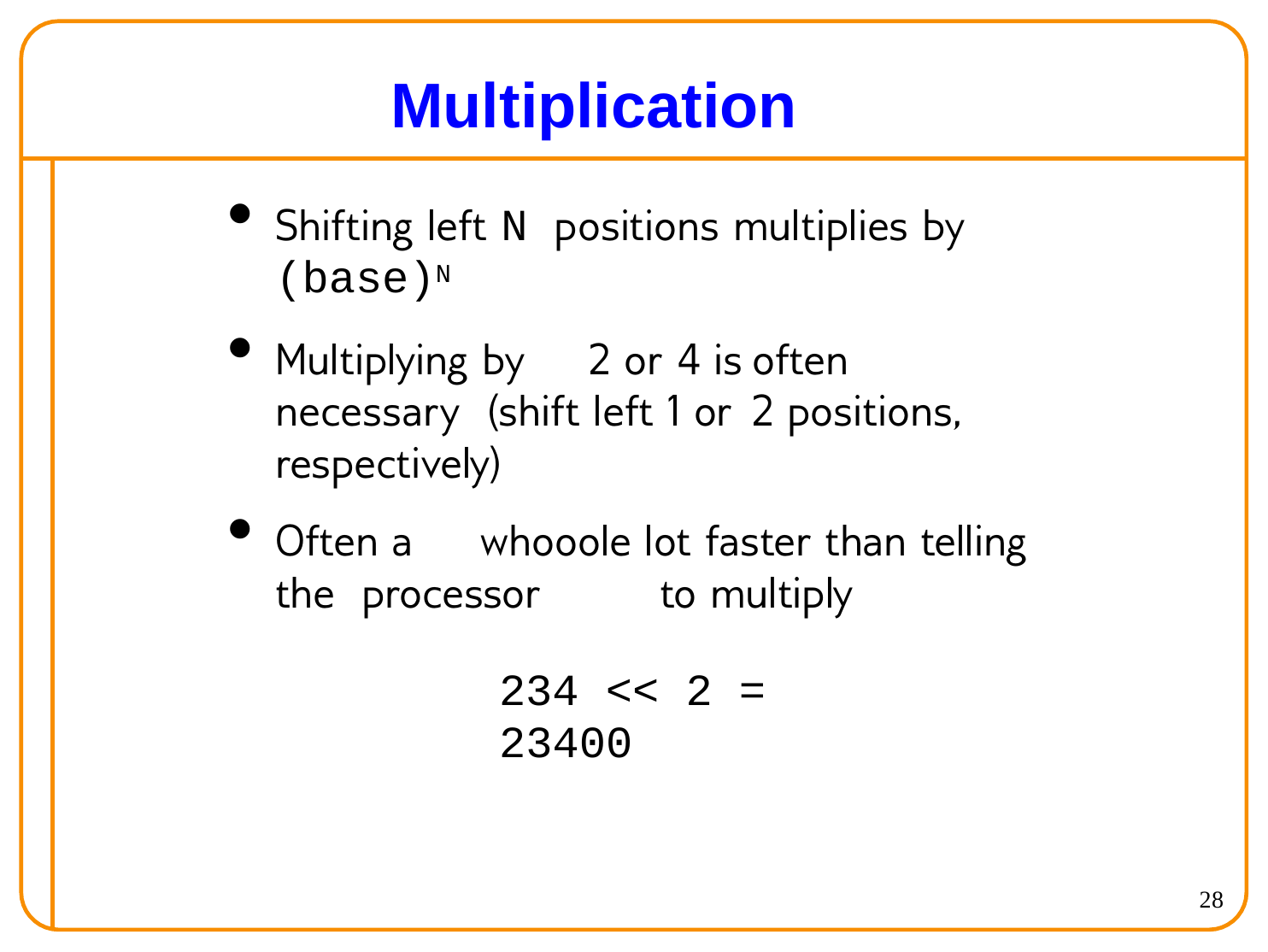

# Multiplication
Shifting left N positions multiplies by
(base)N
Multiplying by	2 or	4 is	often necessary  (shift left 1 or	2 positions, respectively)
Often a	whooole lot faster than telling the  processor	to multiply
234 << 2 =
23400
28